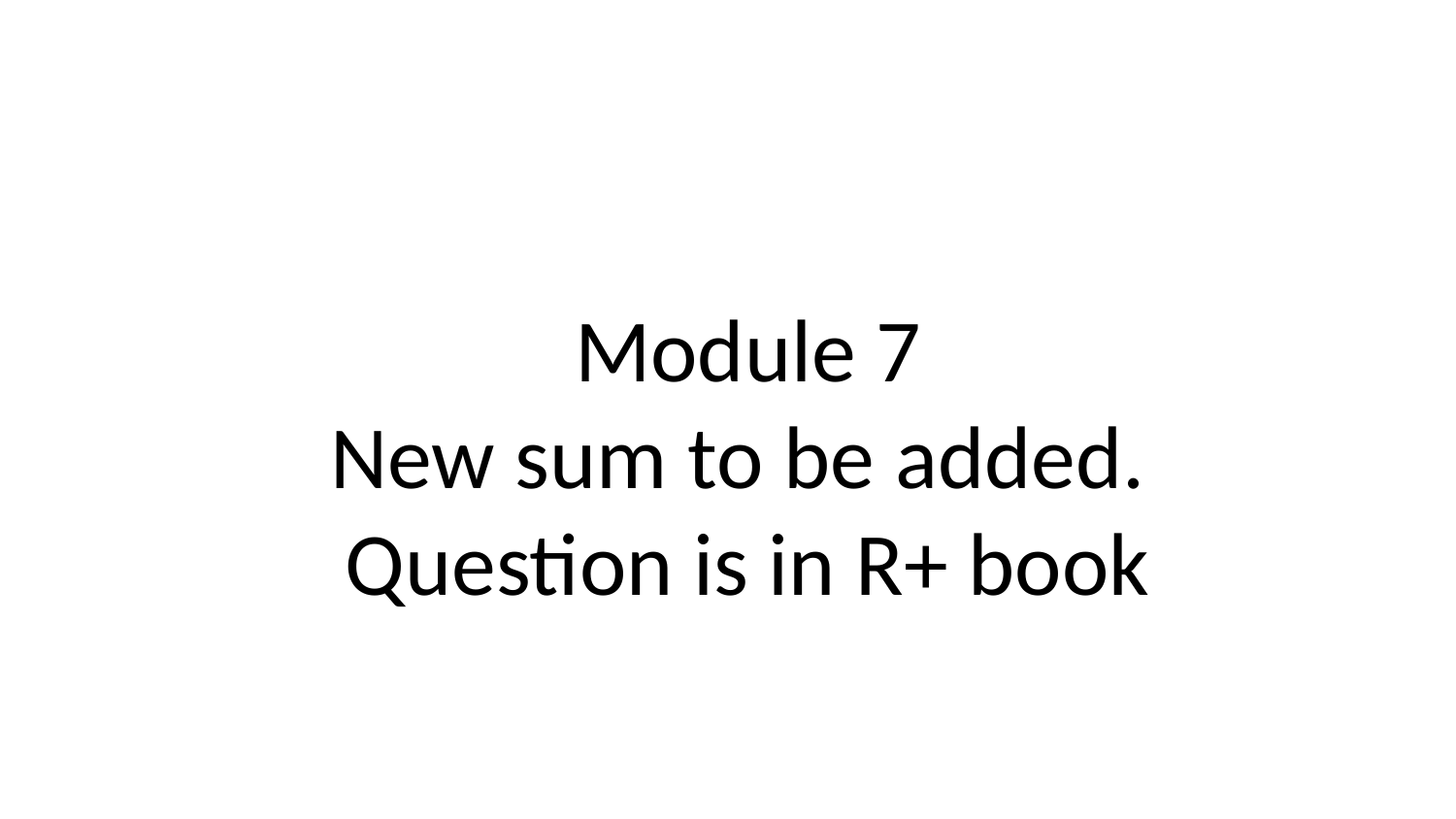

# Module 7 New sum to be added. Question is in R+ book